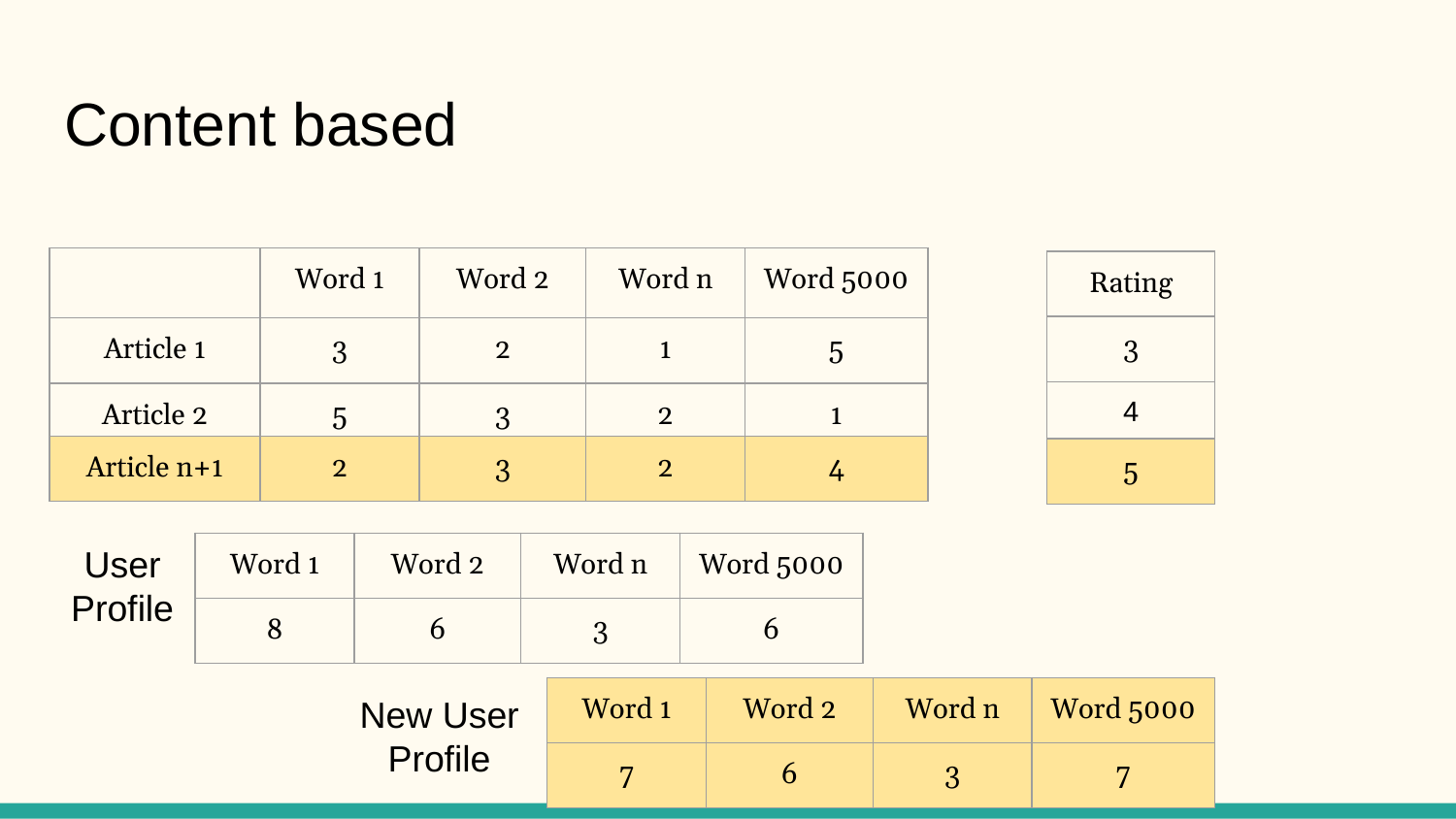

# Content based
|  | Word 1 | Word 2 | Word n | Word 5000 |
| --- | --- | --- | --- | --- |
| Article 1 | 3 | 2 | 1 | 5 |
| Article 2 | 5 | 3 | 2 | 1 |
| Rating |
| --- |
| 3 |
| 4 |
| Article n+1 | 2 | 3 | 2 | 4 |
| --- | --- | --- | --- | --- |
| 5 |
| --- |
User Profile
| Word 1 | Word 2 | Word n | Word 5000 |
| --- | --- | --- | --- |
| 8 | 6 | 3 | 6 |
| Word 1 | Word 2 | Word n | Word 5000 |
| --- | --- | --- | --- |
| 7 | 6 | 3 | 7 |
New User Profile